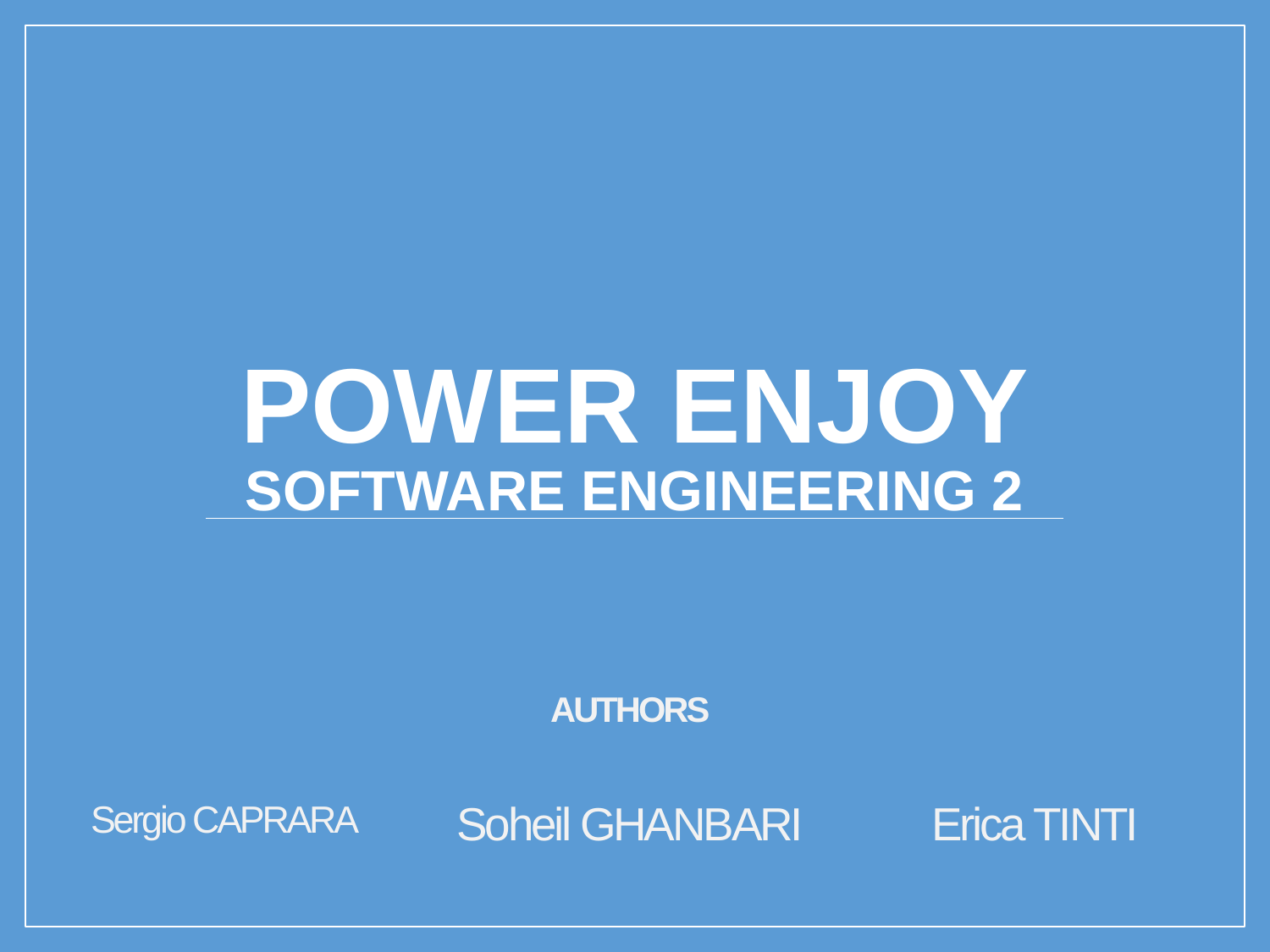

# POWER ENJOY SOFTWARE ENGINEERING 2
AUTHORS
Sergio CAPRARA
Soheil GHANBARI
Erica TINTI